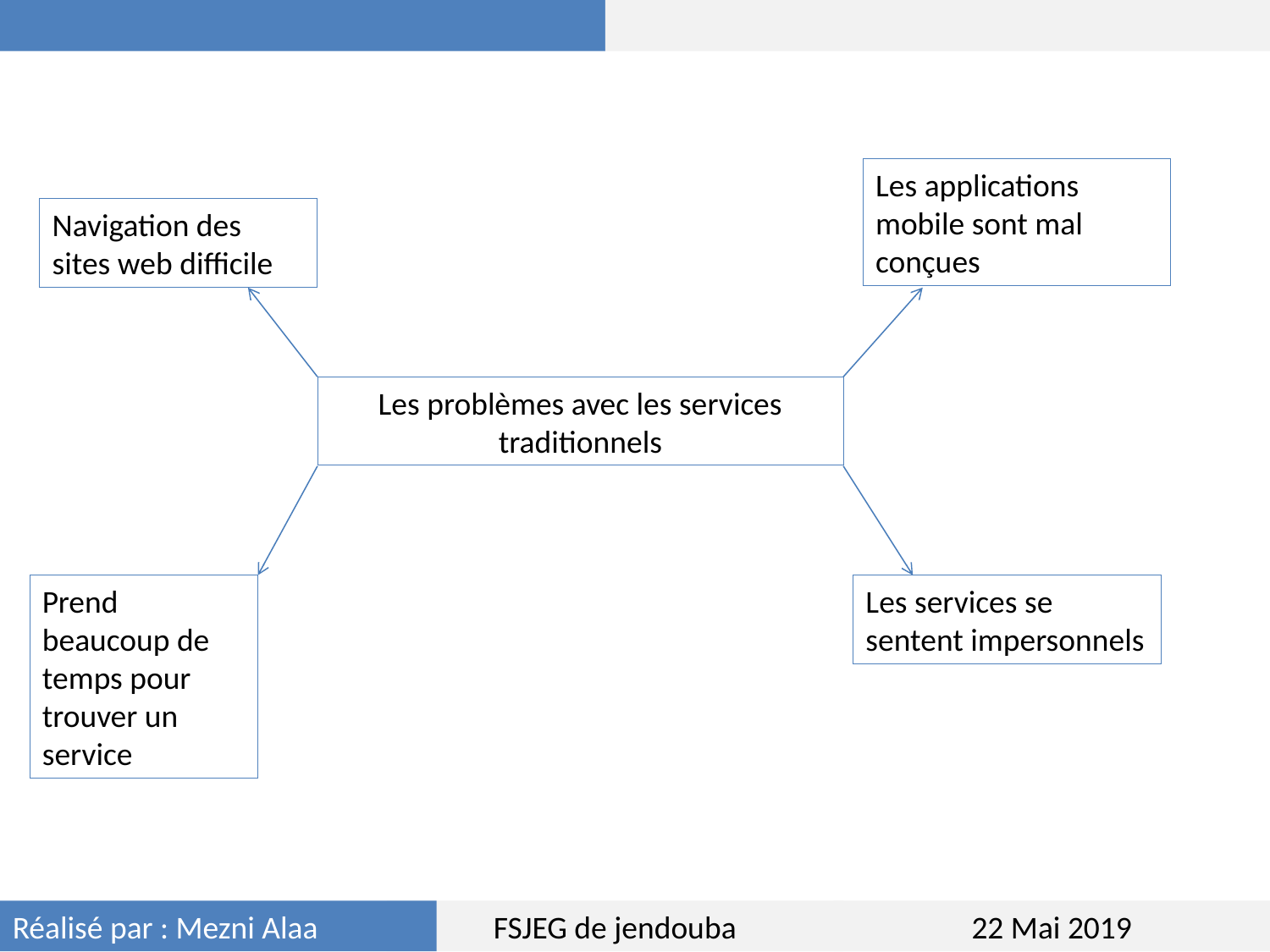

Les applications mobile sont mal conçues
Navigation des sites web difficile
Les problèmes avec les services traditionnels
Prend beaucoup de temps pour trouver un service
Les services se sentent impersonnels
Réalisé par : Mezni Alaa
FSJEG de jendouba
22 Mai 2019